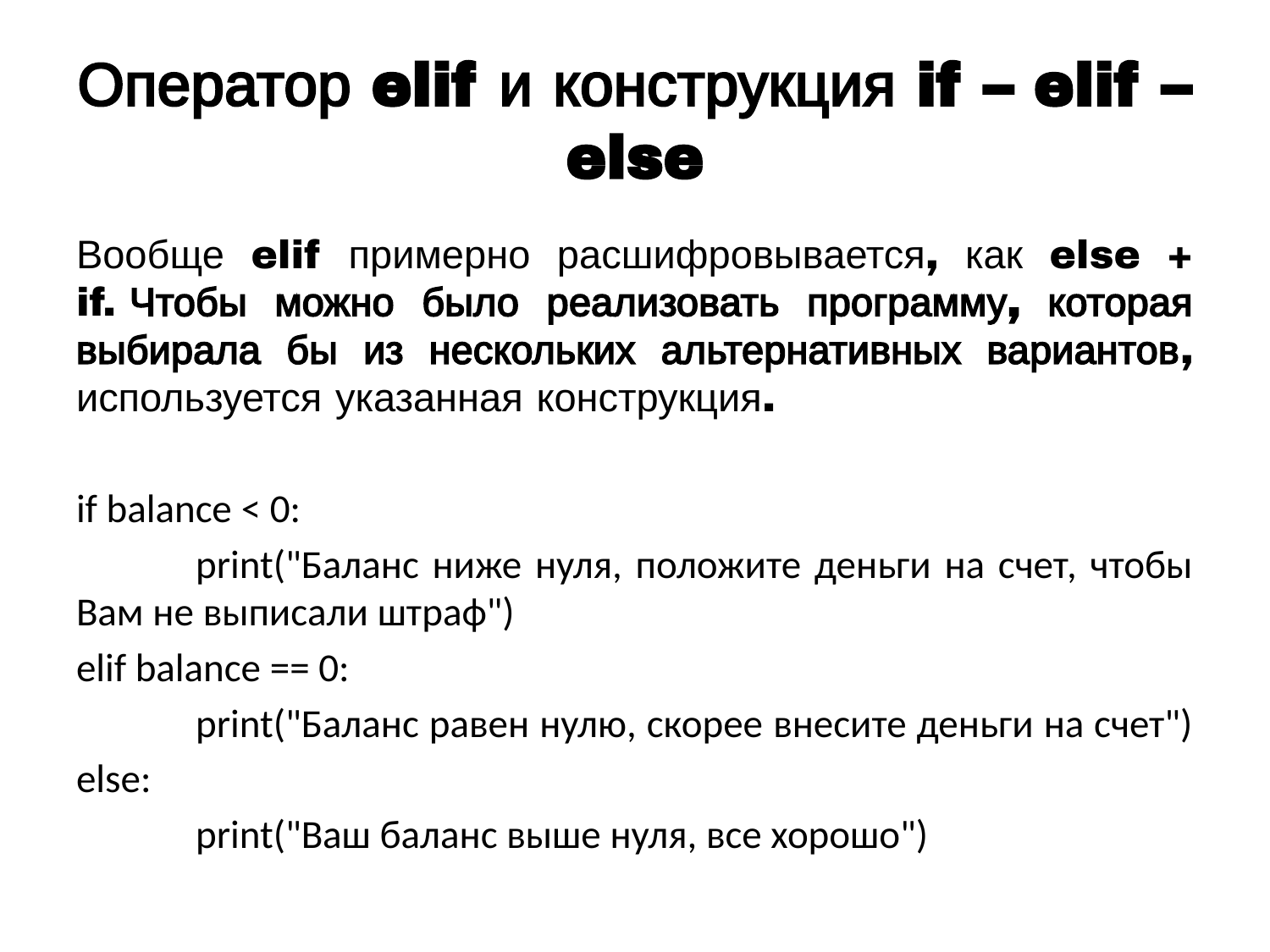

# Оператор elif и конструкция if – elif – else
Вообще elif примерно расшифровывается, как else + if. Чтобы можно было реализовать программу, которая выбирала бы из нескольких альтернативных вариантов, используется указанная конструкция.

if balance < 0:
	print("Баланс ниже нуля, положите деньги на счет, чтобы Вам не выписали штраф")
elif balance == 0:
	print("Баланс равен нулю, скорее внесите деньги на счет")
else:
	print("Ваш баланс выше нуля, все хорошо")